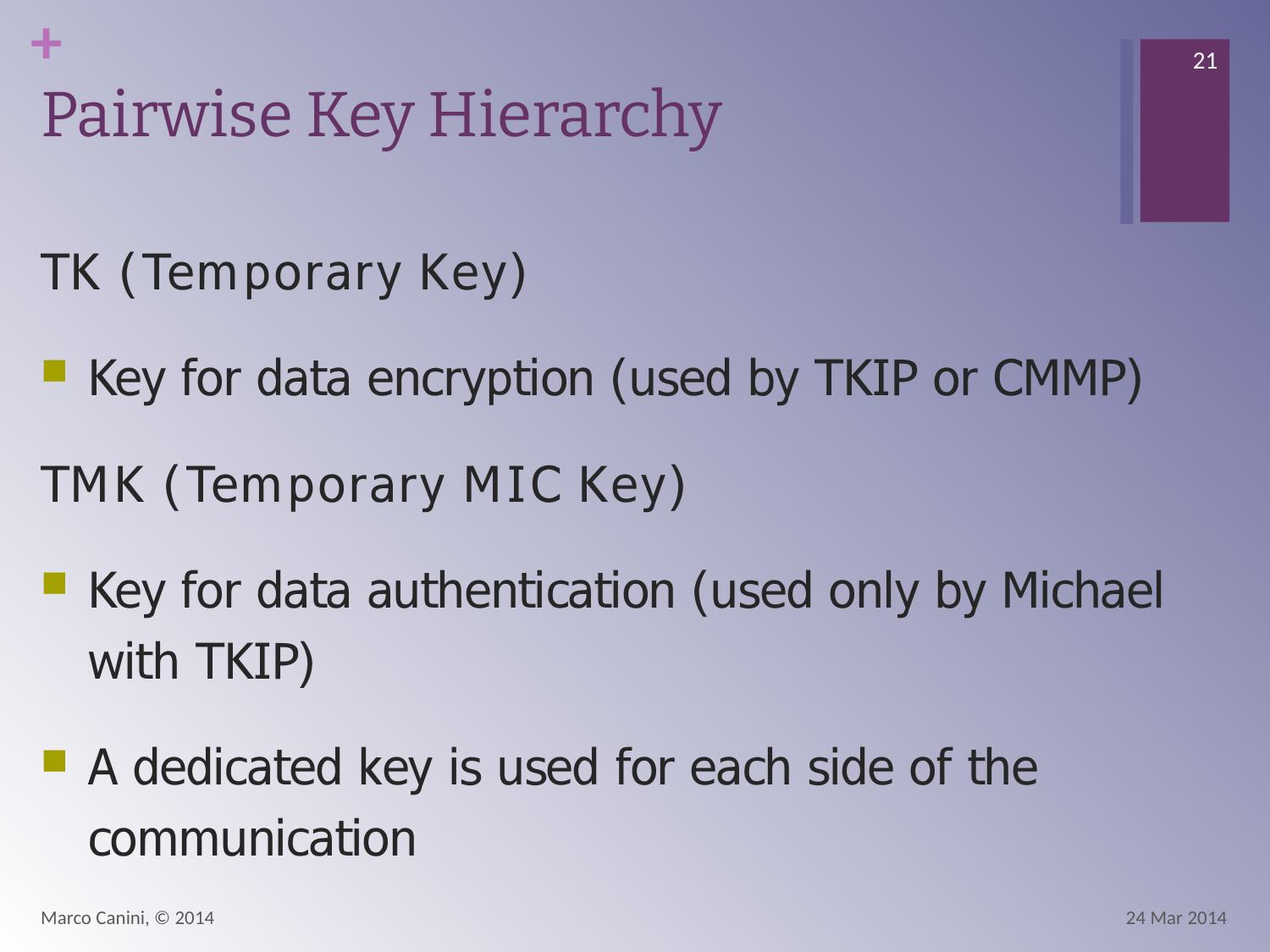

21
# Pairwise Key Hierarchy
TK (Temporary Key)
Key for data encryption (used by TKIP or CMMP)
TMK (Temporary MIC Key)
Key for data authentication (used only by Michael with TKIP)
A dedicated key is used for each side of the communication
Marco Canini, © 2014
24 Mar 2014